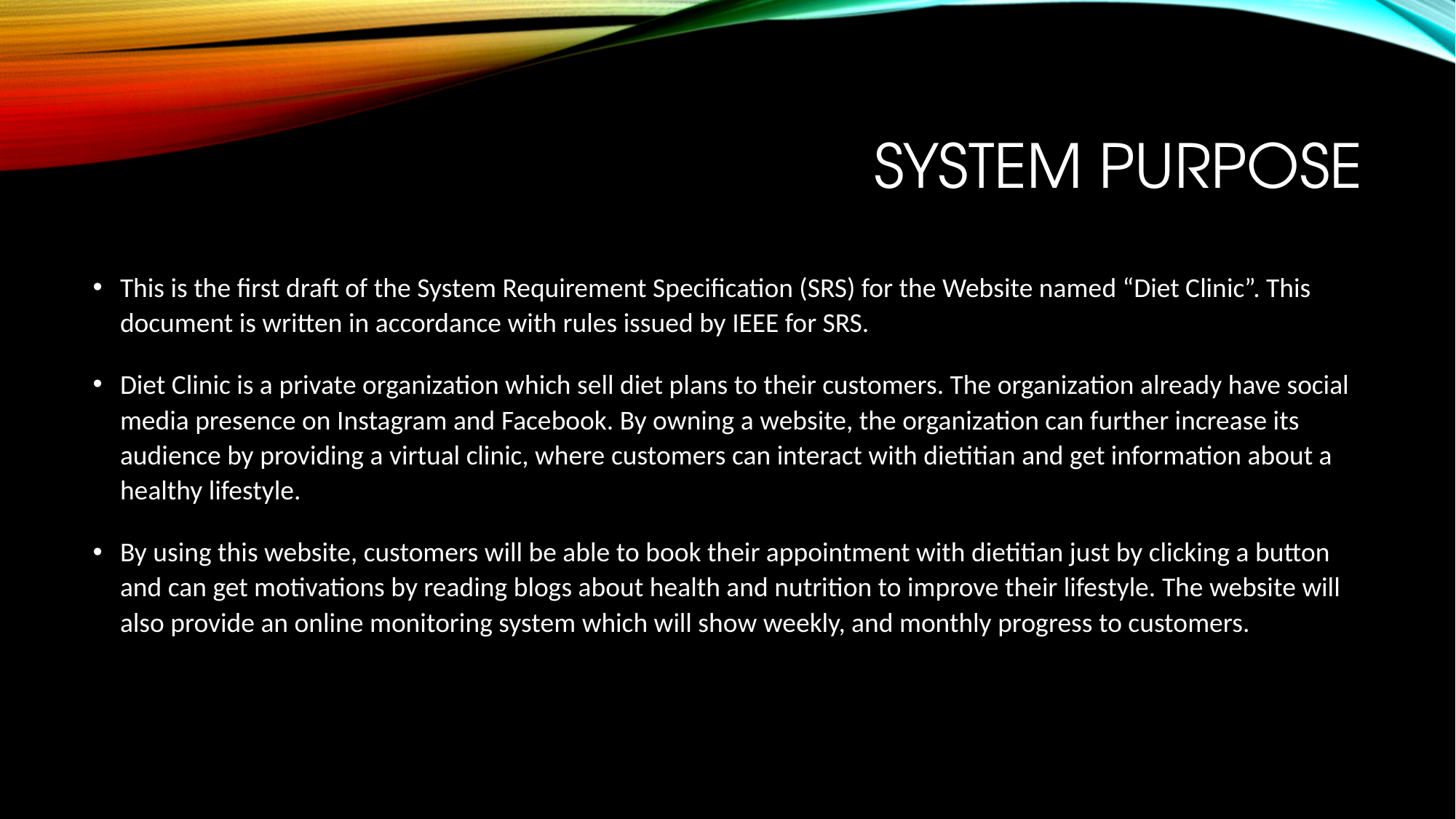

# System purpose
This is the first draft of the System Requirement Specification (SRS) for the Website named “Diet Clinic”. This document is written in accordance with rules issued by IEEE for SRS.
Diet Clinic is a private organization which sell diet plans to their customers. The organization already have social media presence on Instagram and Facebook. By owning a website, the organization can further increase its audience by providing a virtual clinic, where customers can interact with dietitian and get information about a healthy lifestyle.
By using this website, customers will be able to book their appointment with dietitian just by clicking a button and can get motivations by reading blogs about health and nutrition to improve their lifestyle. The website will also provide an online monitoring system which will show weekly, and monthly progress to customers.